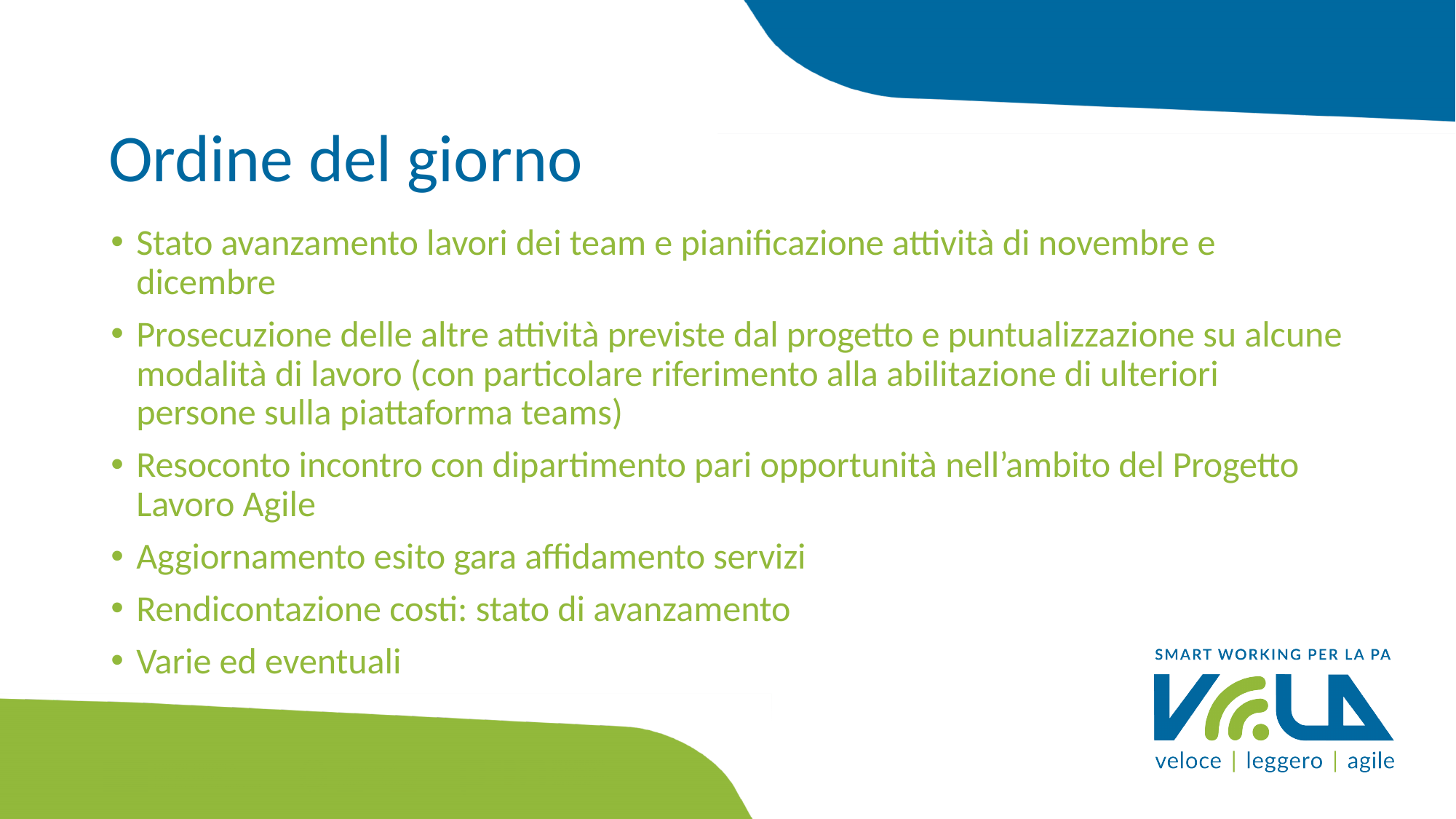

# Ordine del giorno
Stato avanzamento lavori dei team e pianificazione attività di novembre e dicembre
Prosecuzione delle altre attività previste dal progetto e puntualizzazione su alcune modalità di lavoro (con particolare riferimento alla abilitazione di ulteriori persone sulla piattaforma teams)
Resoconto incontro con dipartimento pari opportunità nell’ambito del Progetto Lavoro Agile
Aggiornamento esito gara affidamento servizi
Rendicontazione costi: stato di avanzamento
Varie ed eventuali